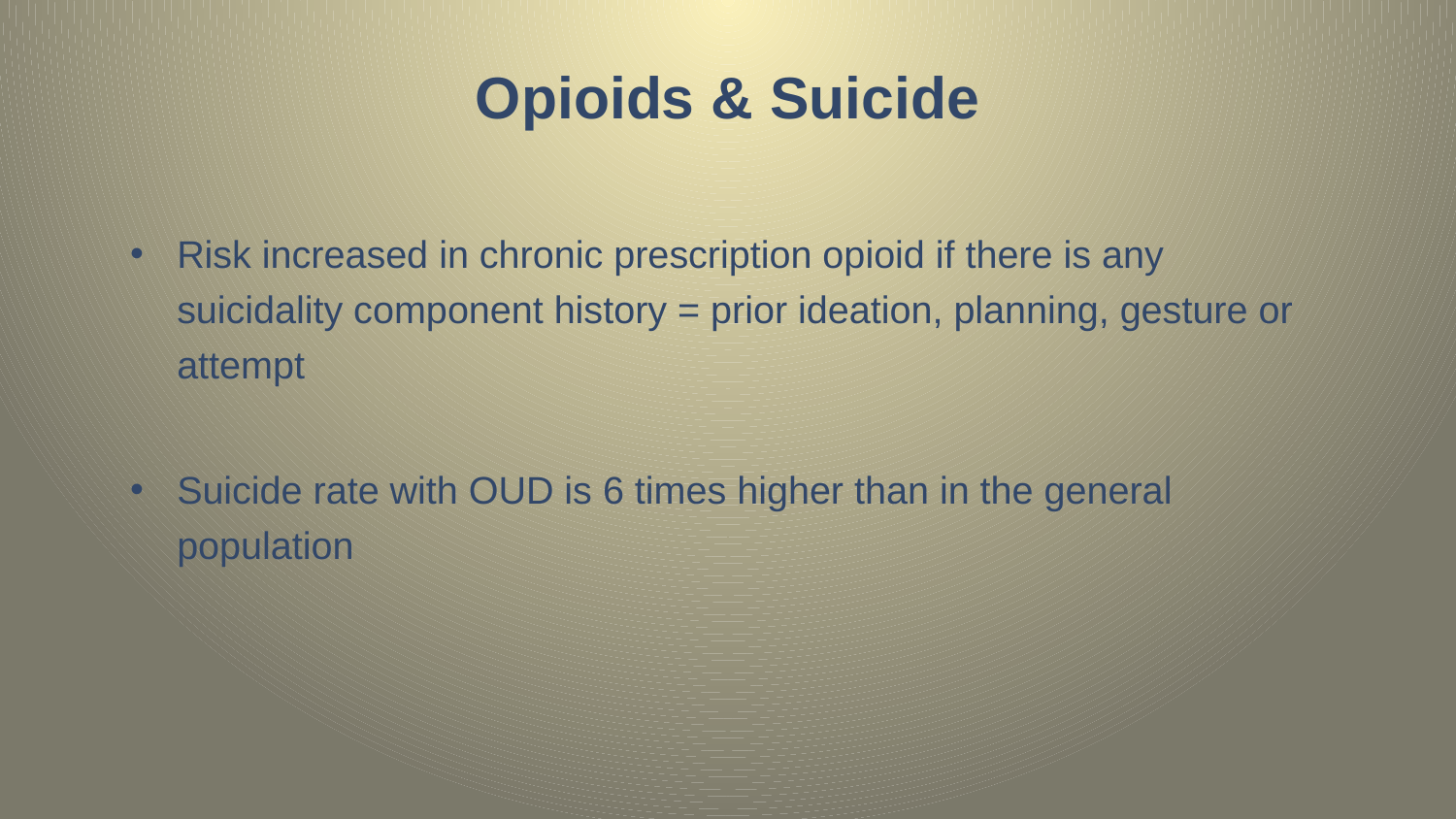

# Opioids & Suicide
Risk increased in chronic prescription opioid if there is any suicidality component history = prior ideation, planning, gesture or attempt

Suicide rate with OUD is 6 times higher than in the general population